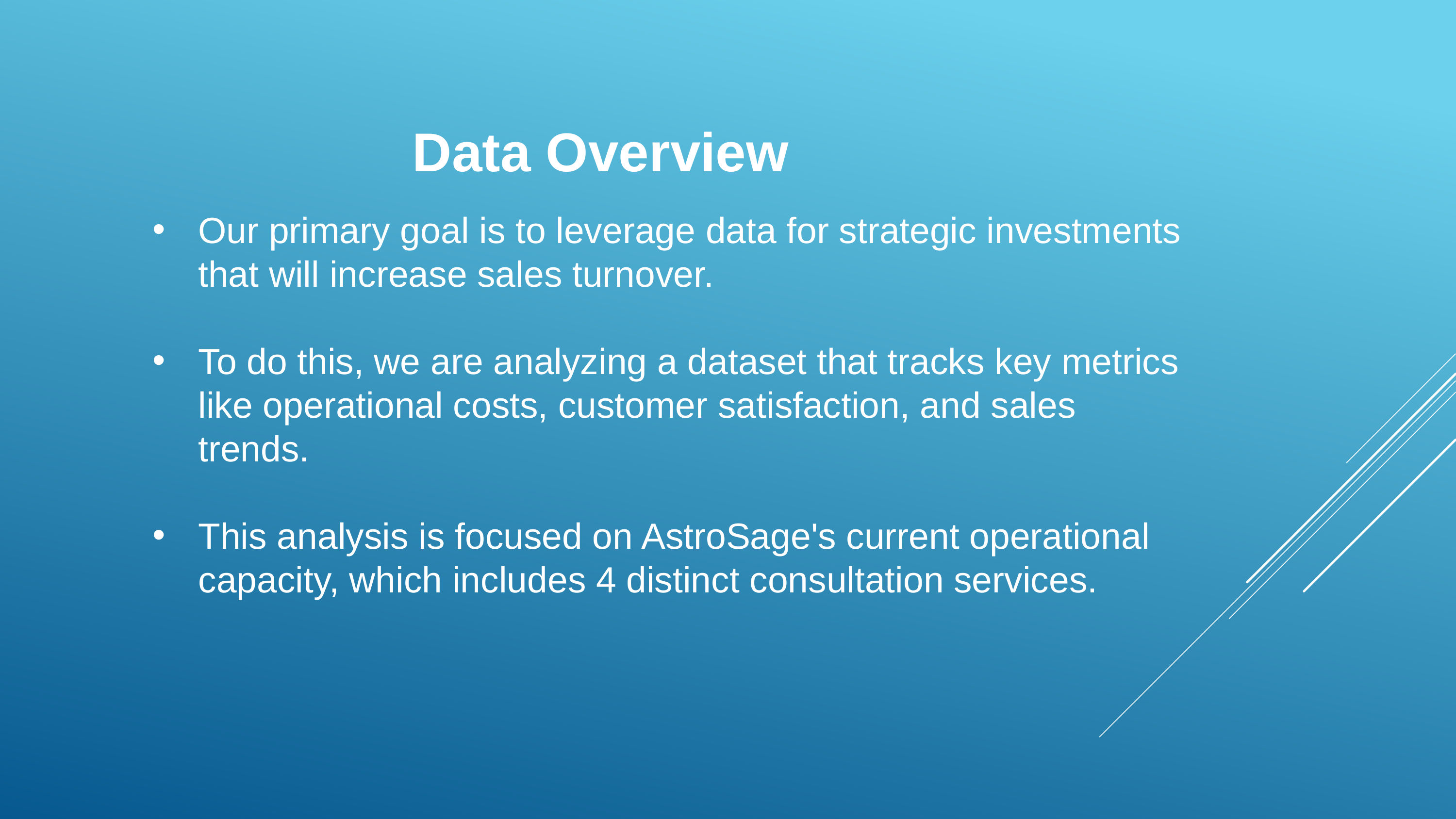

Data Overview
Our primary goal is to leverage data for strategic investments that will increase sales turnover.

To do this, we are analyzing a dataset that tracks key metrics like operational costs, customer satisfaction, and sales trends.

This analysis is focused on AstroSage's current operational capacity, which includes 4 distinct consultation services.